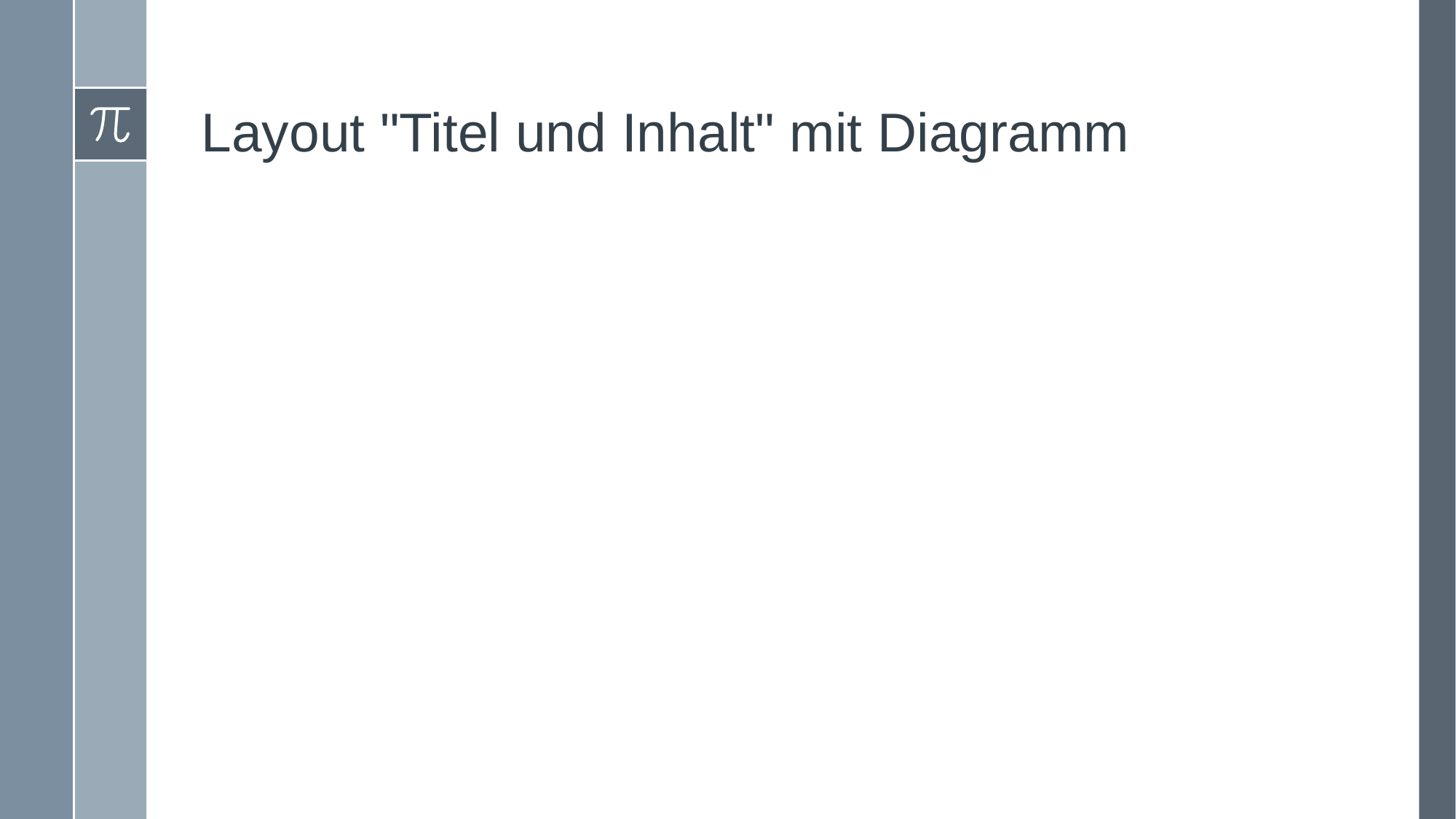

# Layout "Titel und Inhalt" mit Diagramm